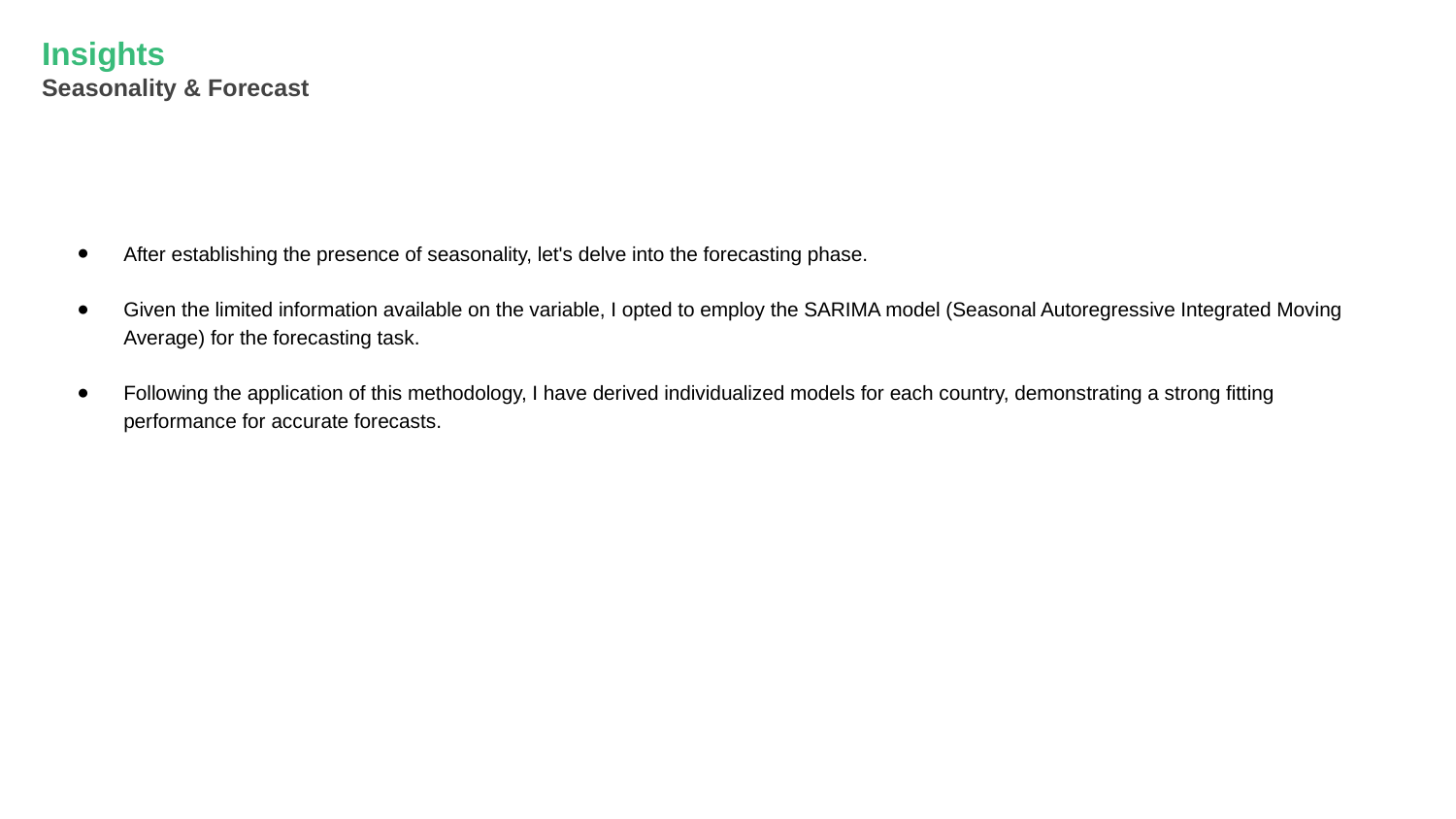

Insights
Seasonality & Forecast

After establishing the presence of seasonality, let's delve into the forecasting phase.

Given the limited information available on the variable, I opted to employ the SARIMA model (Seasonal Autoregressive Integrated Moving Average) for the forecasting task.

Following the application of this methodology, I have derived individualized models for each country, demonstrating a strong fitting performance for accurate forecasts.